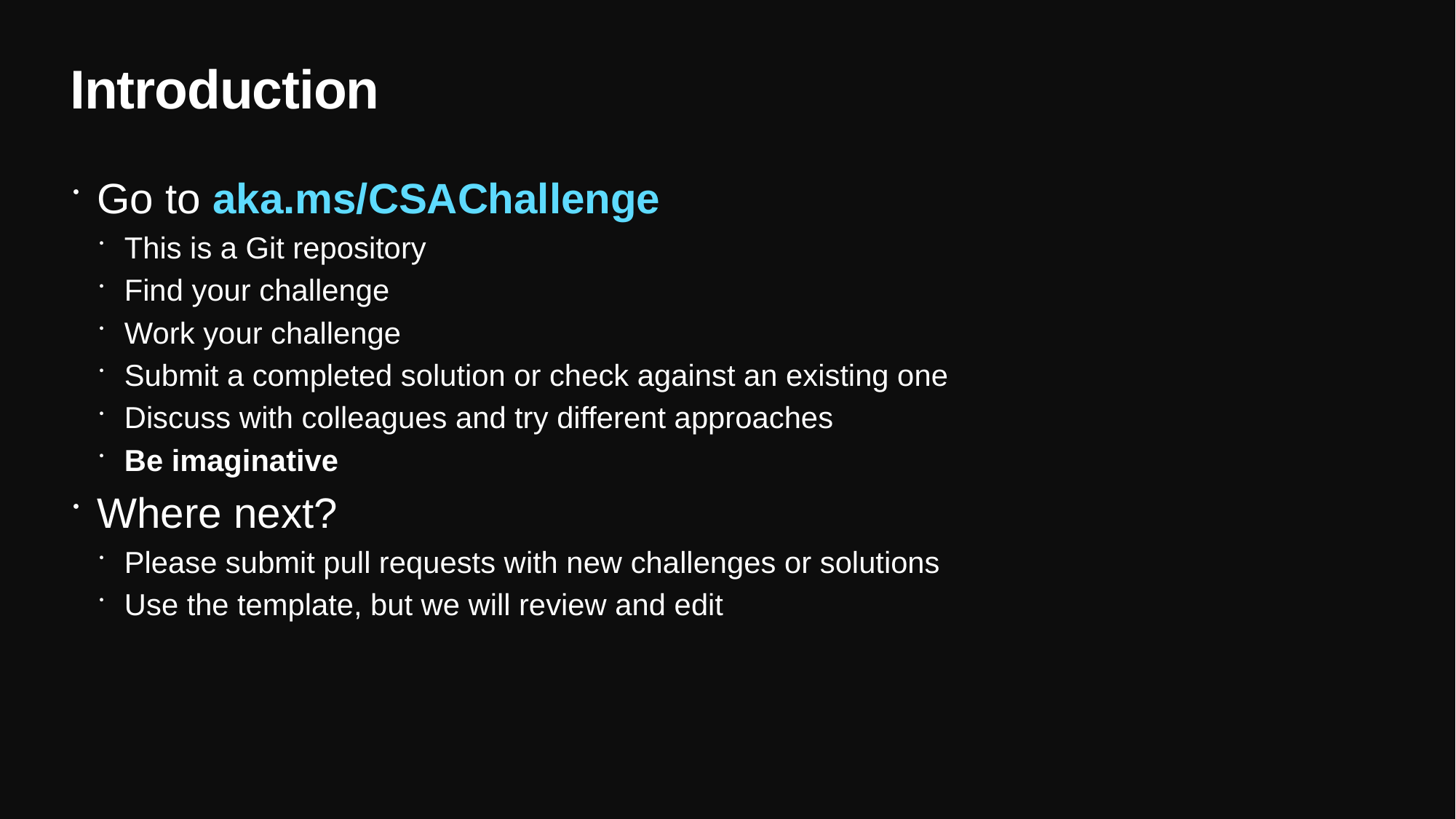

# Introduction
Go to aka.ms/CSAChallenge
This is a Git repository
Find your challenge
Work your challenge
Submit a completed solution or check against an existing one
Discuss with colleagues and try different approaches
Be imaginative
Where next?
Please submit pull requests with new challenges or solutions
Use the template, but we will review and edit